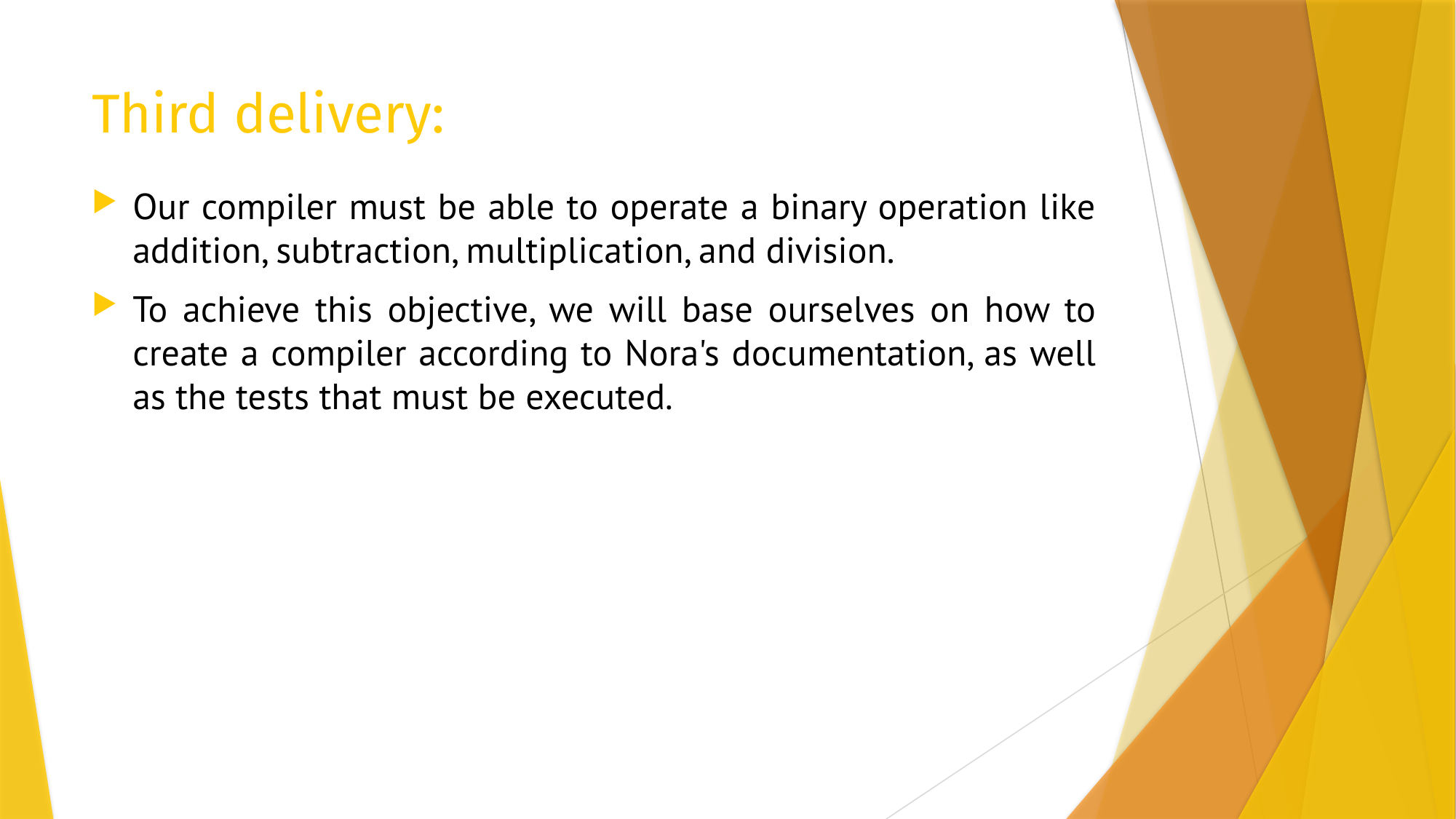

# Third delivery:
Our compiler must be able to operate a binary operation like addition, subtraction, multiplication, and division.
To achieve this objective, we will base ourselves on how to create a compiler according to Nora's documentation, as well as the tests that must be executed.